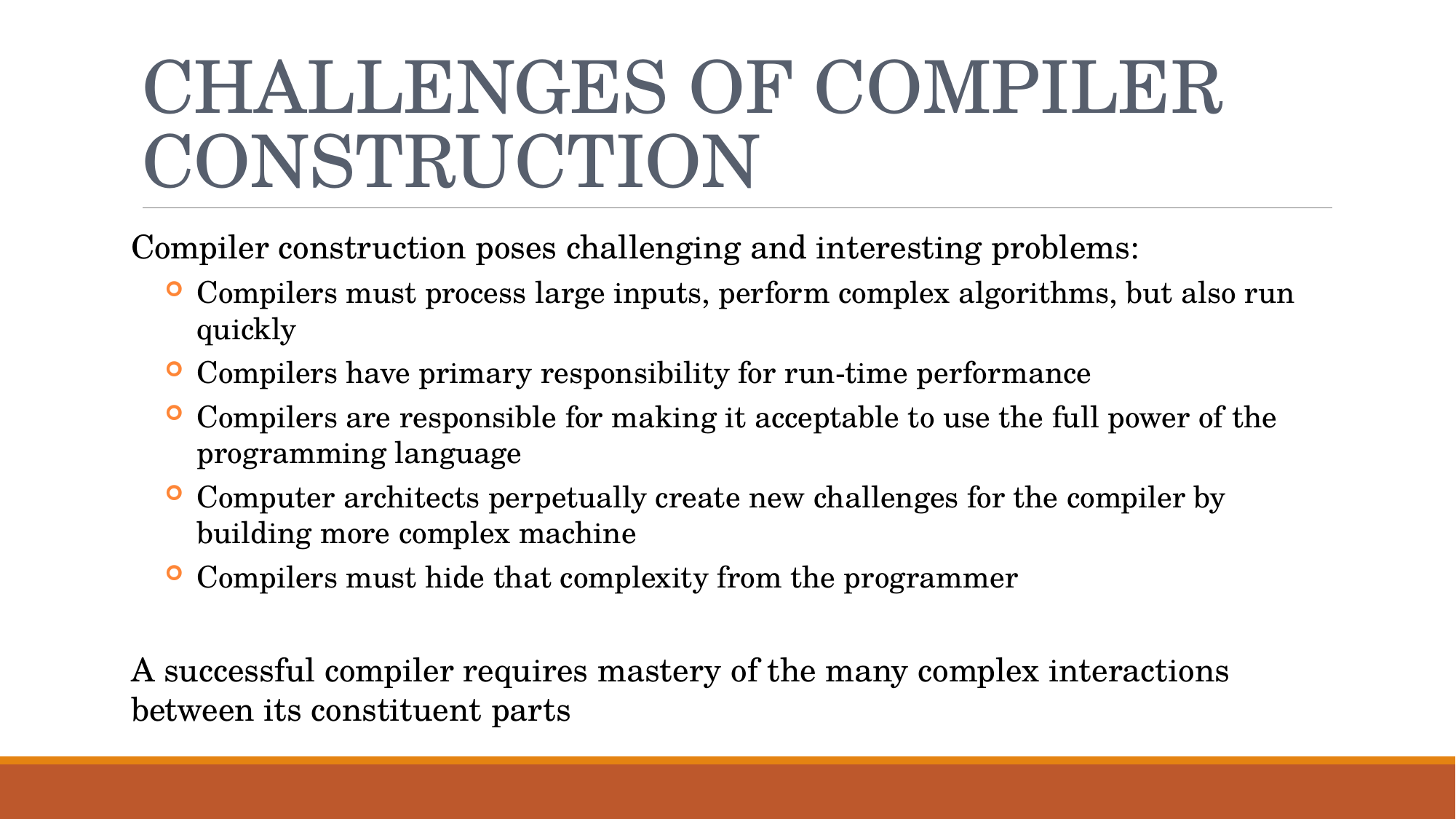

# Challenges of Compiler Construction
Compiler construction poses challenging and interesting problems:
Compilers must process large inputs, perform complex algorithms, but also run quickly
Compilers have primary responsibility for run-time performance
Compilers are responsible for making it acceptable to use the full power of the programming language
Computer architects perpetually create new challenges for the compiler by building more complex machine
Compilers must hide that complexity from the programmer

A successful compiler requires mastery of the many complex interactions between its constituent parts